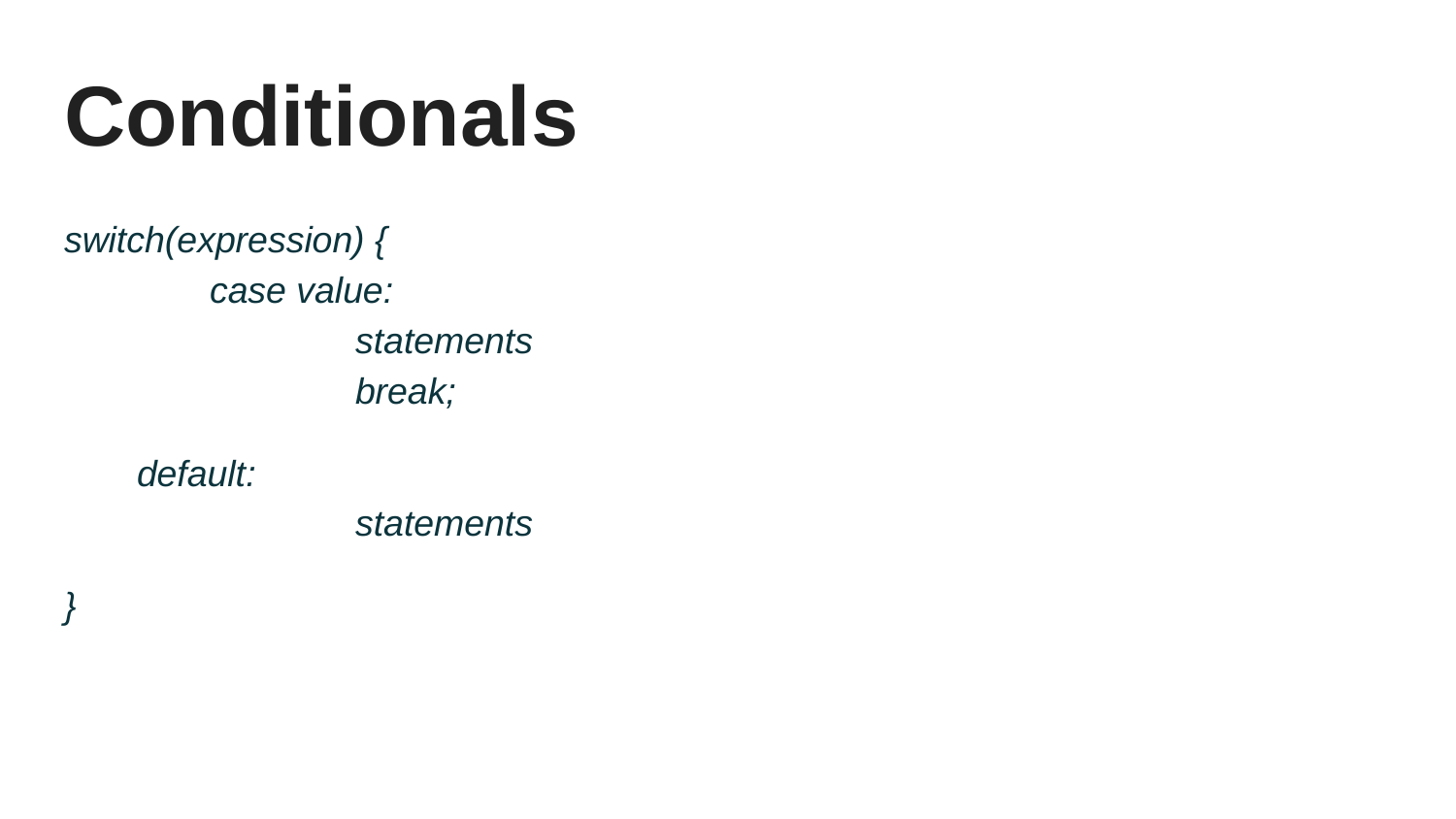

# Conditionals
switch(expression) {
	case value:
		statements
		break;
default:
		statements
}